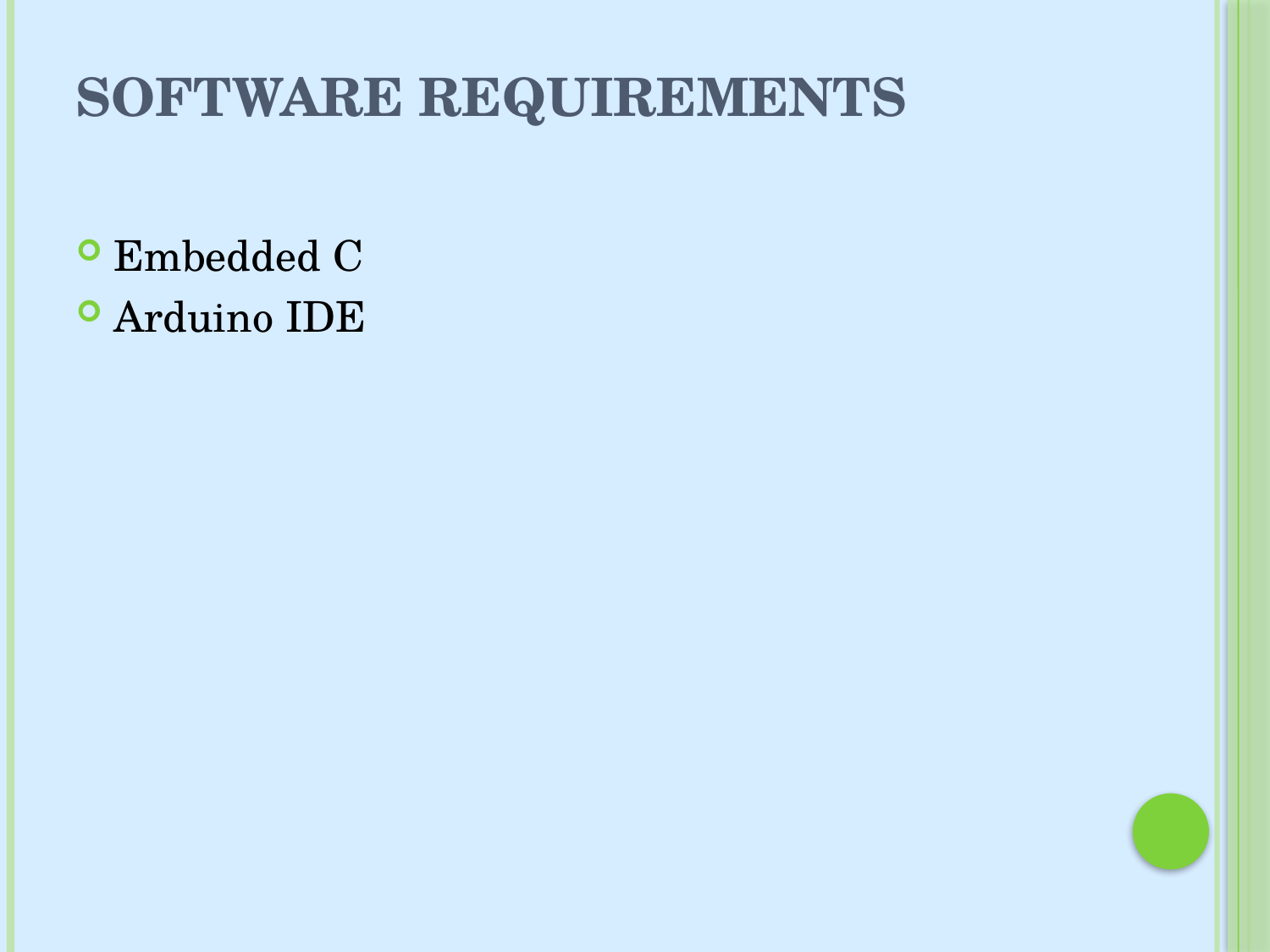

# SOFTWARE REQUIREMENTS
Embedded C
Arduino IDE